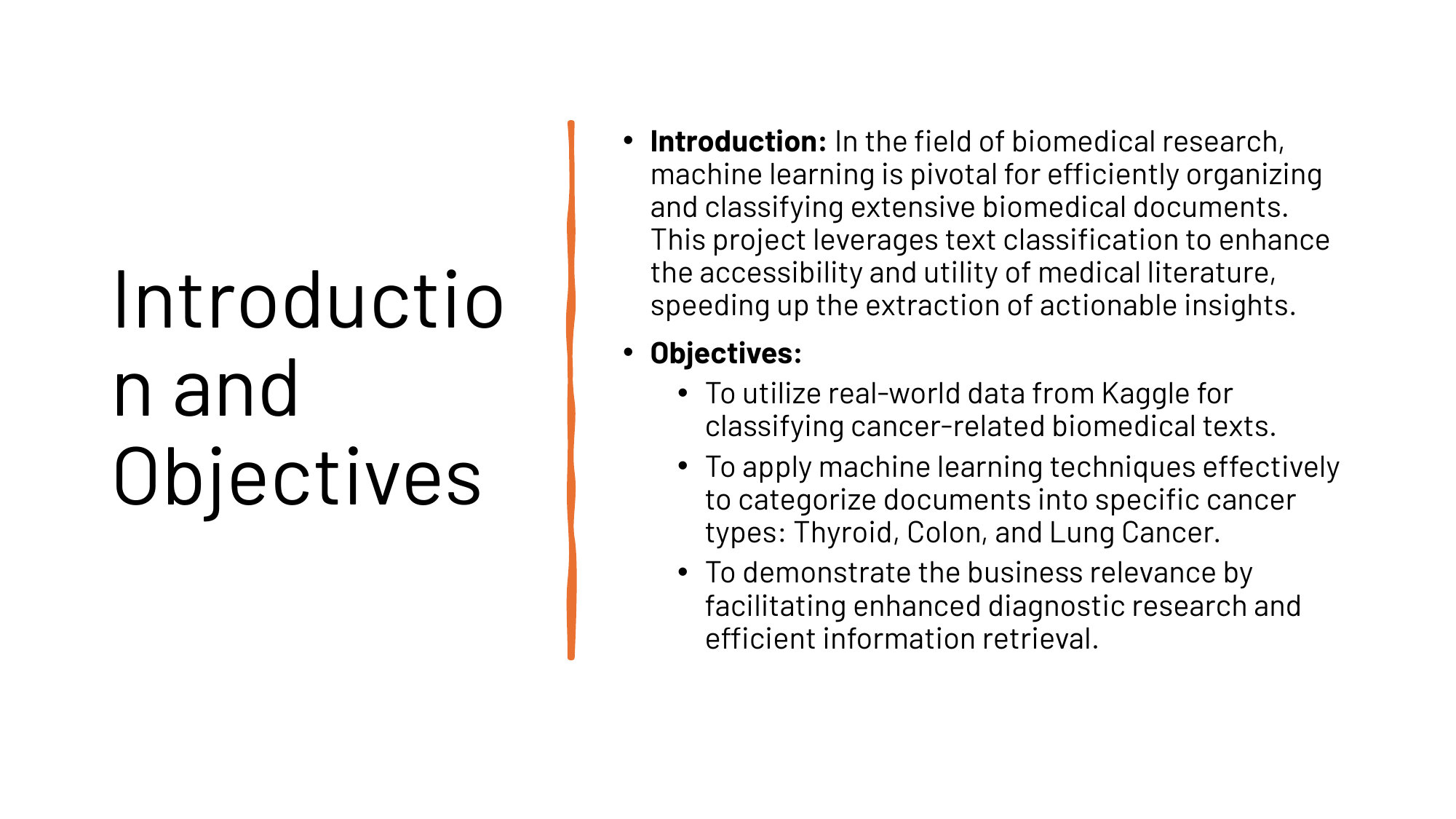

# Introduction and Objectives
Introduction: In the field of biomedical research, machine learning is pivotal for efficiently organizing and classifying extensive biomedical documents. This project leverages text classification to enhance the accessibility and utility of medical literature, speeding up the extraction of actionable insights.
Objectives:
To utilize real-world data from Kaggle for classifying cancer-related biomedical texts.
To apply machine learning techniques effectively to categorize documents into specific cancer types: Thyroid, Colon, and Lung Cancer.
To demonstrate the business relevance by facilitating enhanced diagnostic research and efficient information retrieval.